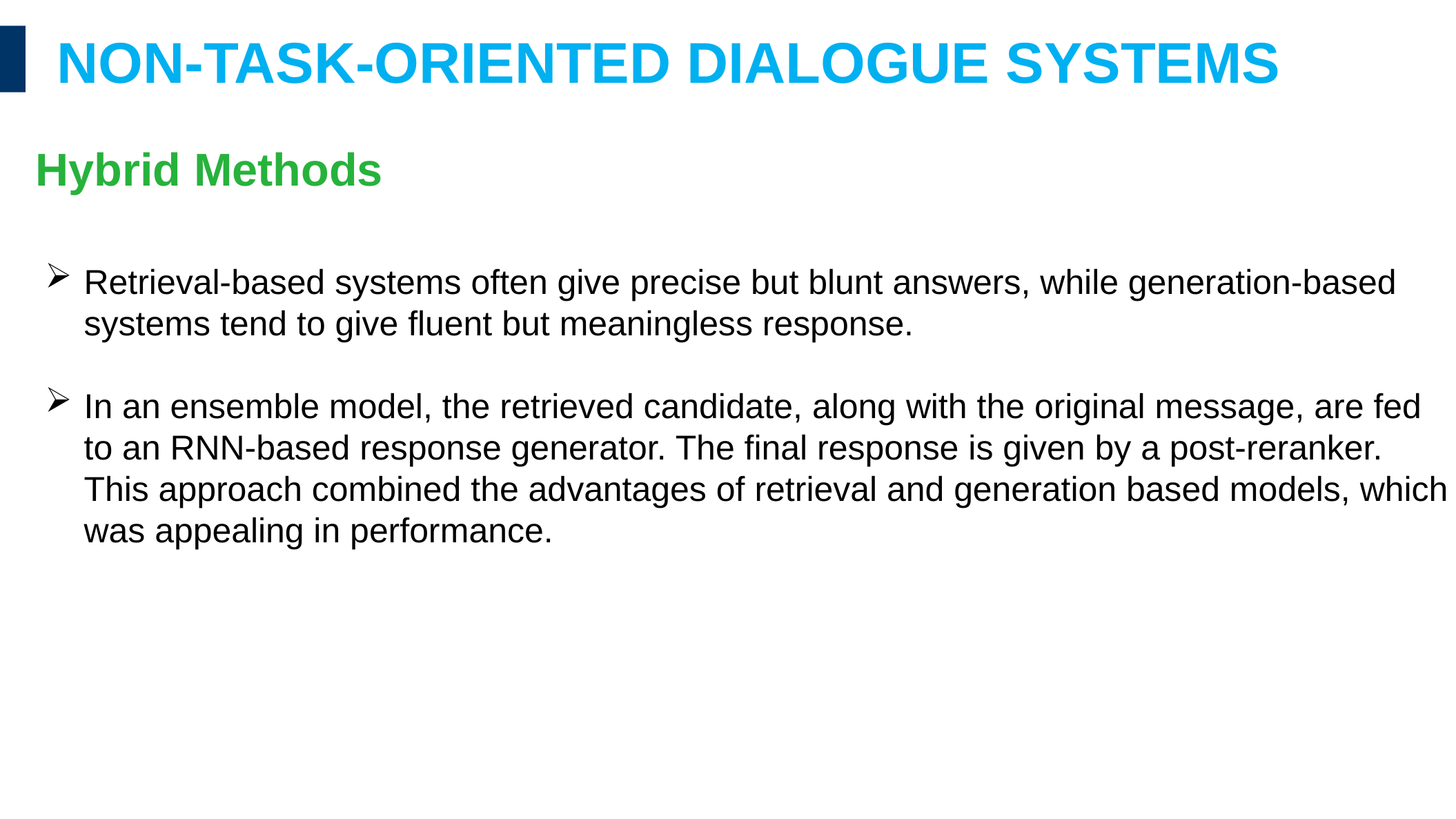

NON-TASK-ORIENTED DIALOGUE SYSTEMS
Hybrid Methods
Retrieval-based systems often give precise but blunt answers, while generation-based systems tend to give fluent but meaningless response.

In an ensemble model, the retrieved candidate, along with the original message, are fed to an RNN-based response generator. The final response is given by a post-reranker. This approach combined the advantages of retrieval and generation based models, which was appealing in performance.